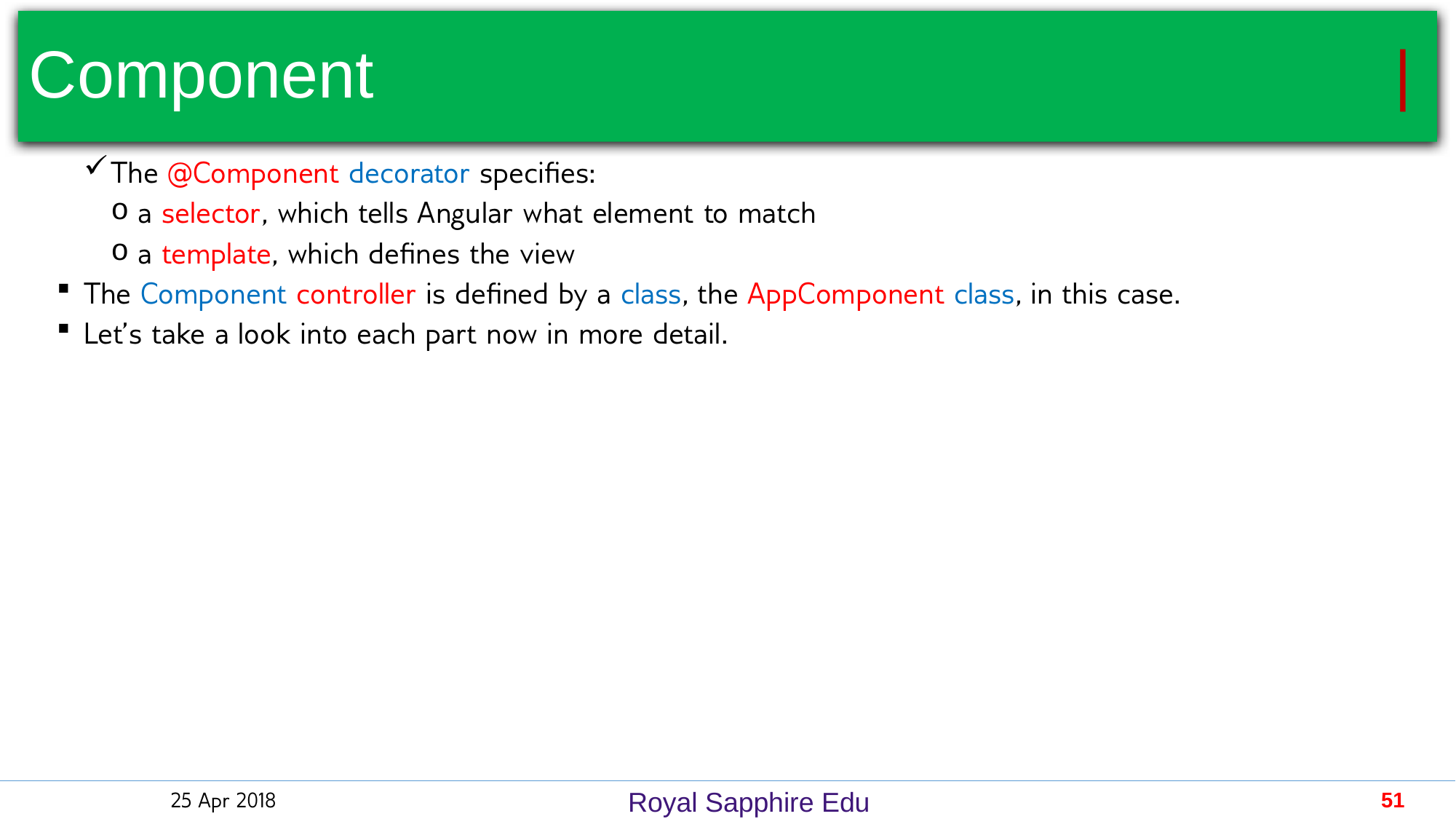

# Component									   |
The @Component decorator specifies:
a selector, which tells Angular what element to match
a template, which defines the view
The Component controller is defined by a class, the AppComponent class, in this case.
Let’s take a look into each part now in more detail.
25 Apr 2018
51